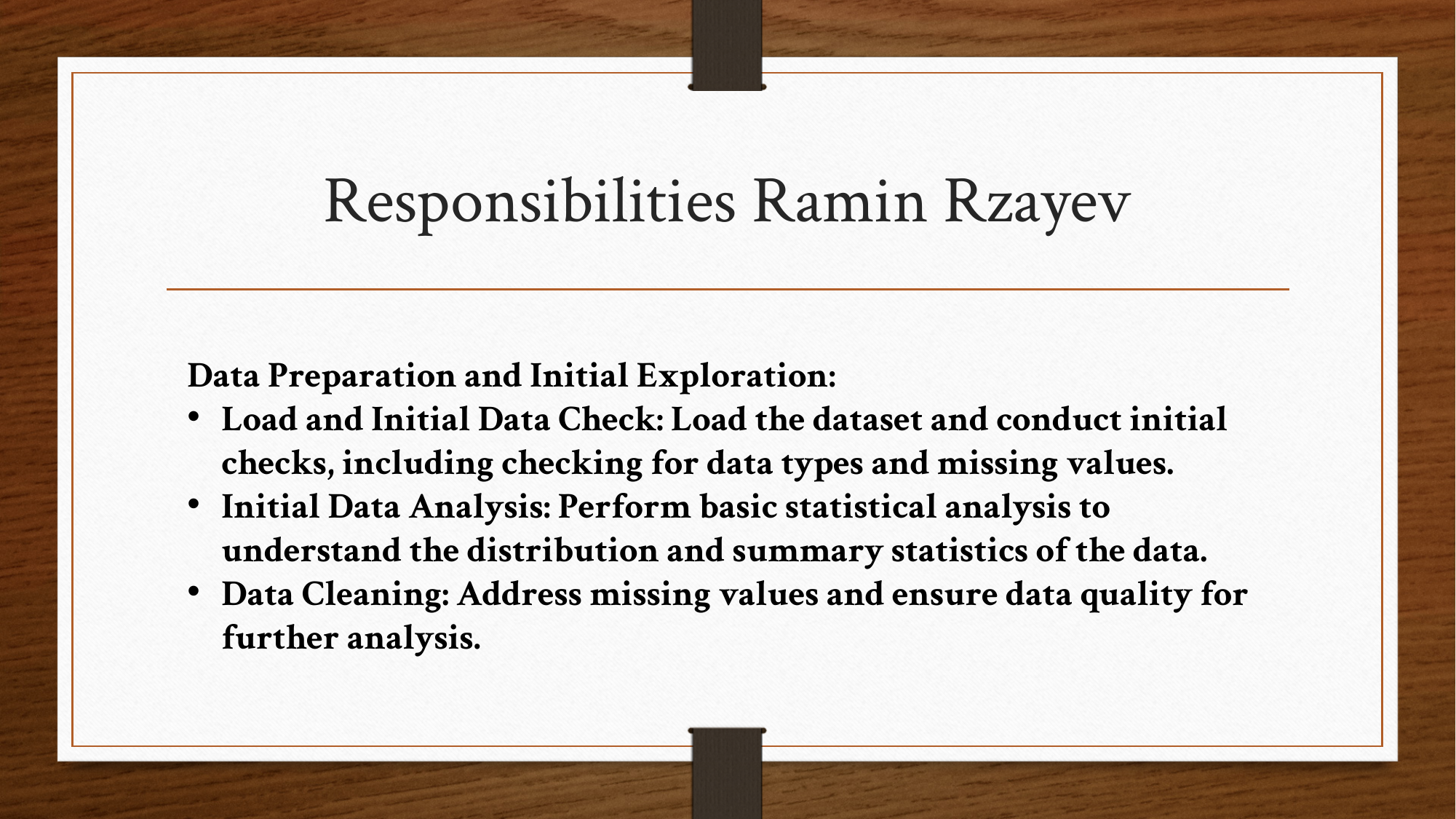

# Responsibilities Ramin Rzayev
Data Preparation and Initial Exploration:
Load and Initial Data Check: Load the dataset and conduct initial checks, including checking for data types and missing values.
Initial Data Analysis: Perform basic statistical analysis to understand the distribution and summary statistics of the data.
Data Cleaning: Address missing values and ensure data quality for further analysis.